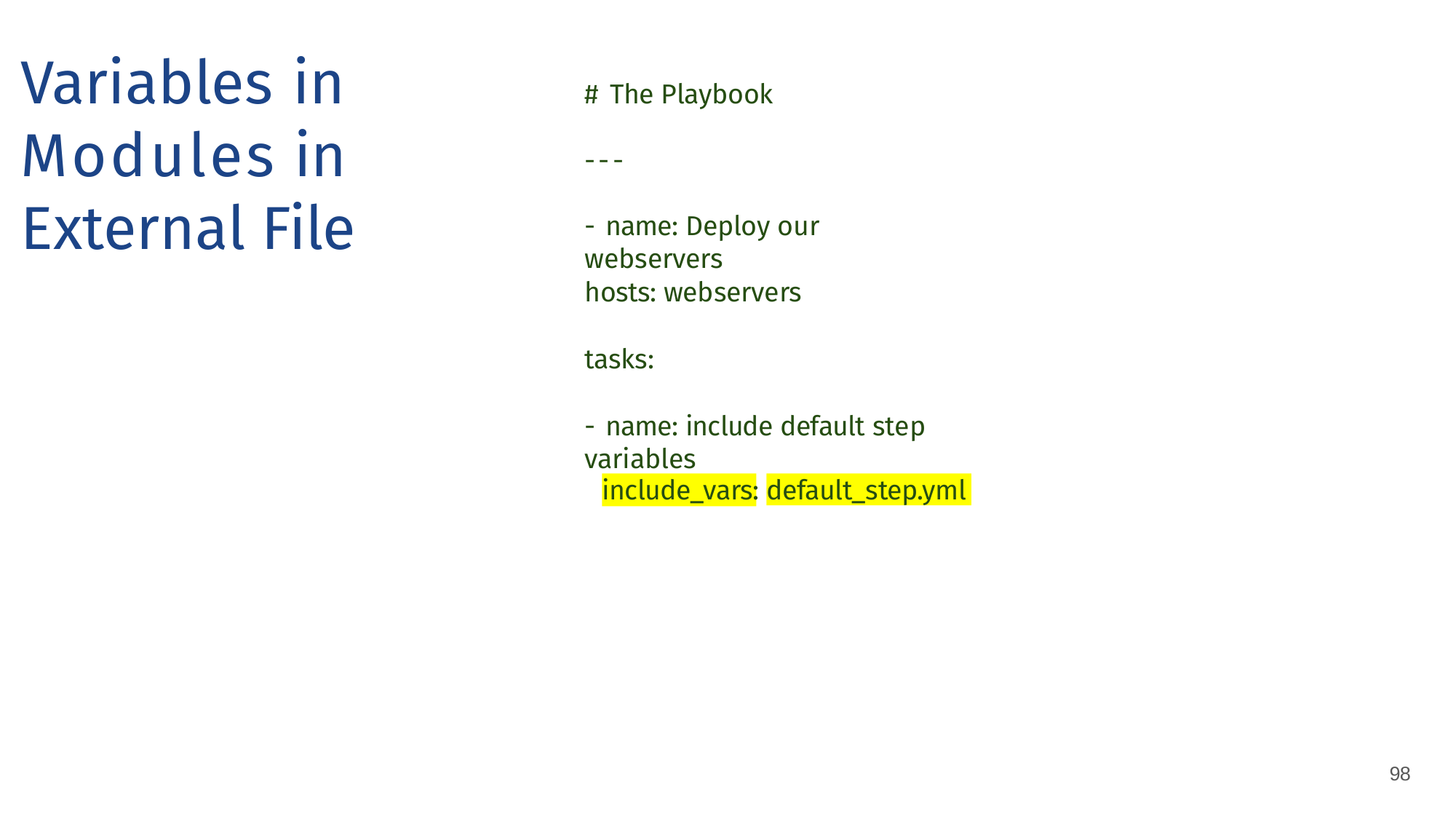

# Variables in Modules in External File
# The Playbook
---
- name: Deploy our webservers
hosts: webservers

tasks:

- name: include default step variables
include_vars:

default_step.yml
98